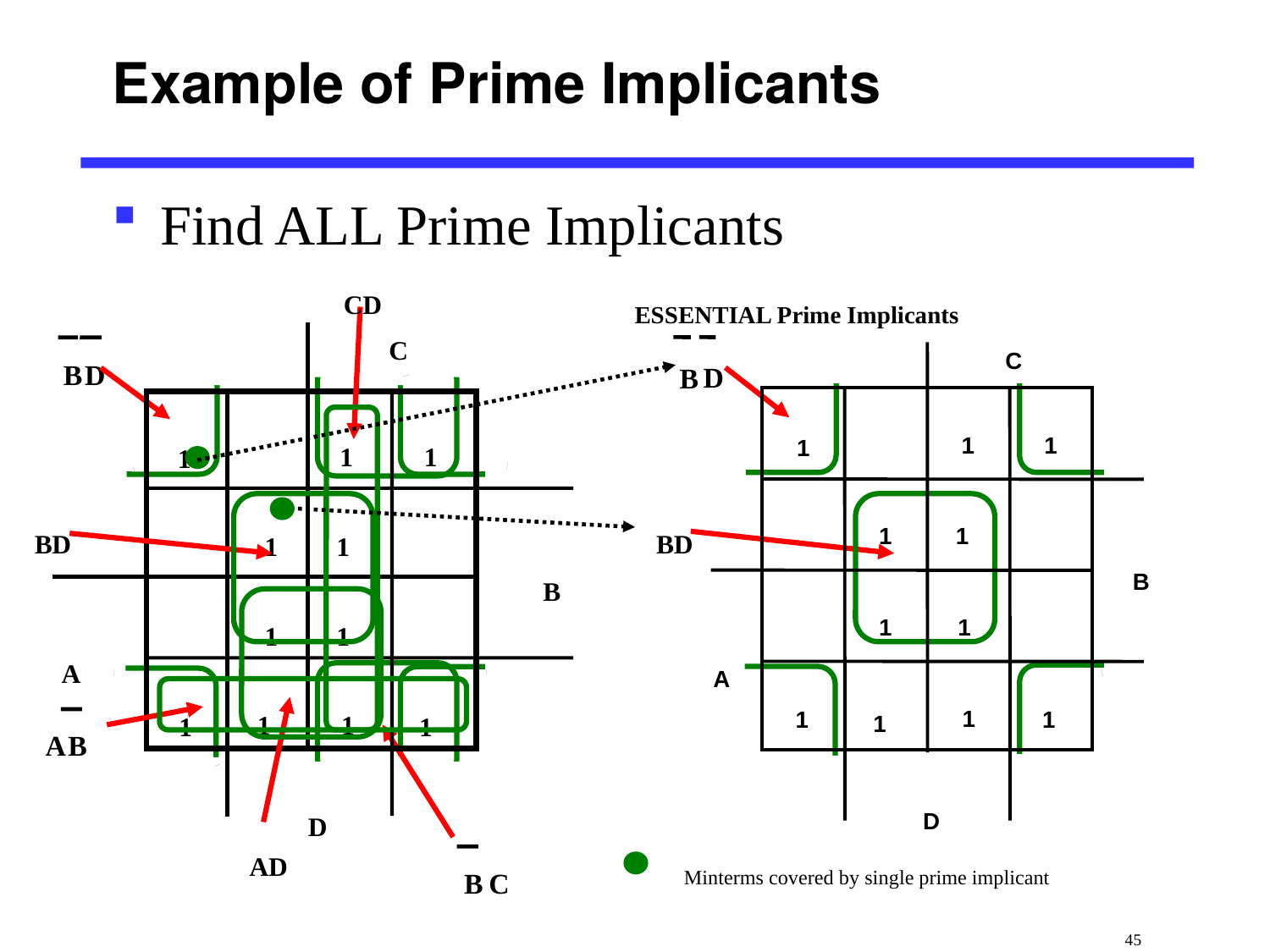

# Example of Prime Implicants
Find ALL Prime Implicants

CD

ESSENTIAL Prime Implicants
C

1
1
1

1
1
B

1
1
A

1
1

1
1

D

C

1
1
1

1
1
B

1
1
A

1
1
1
1

D
B
D

D
B

B
C

        Minterms covered by single prime implicant

BD

BD

AD

A
B

                           45